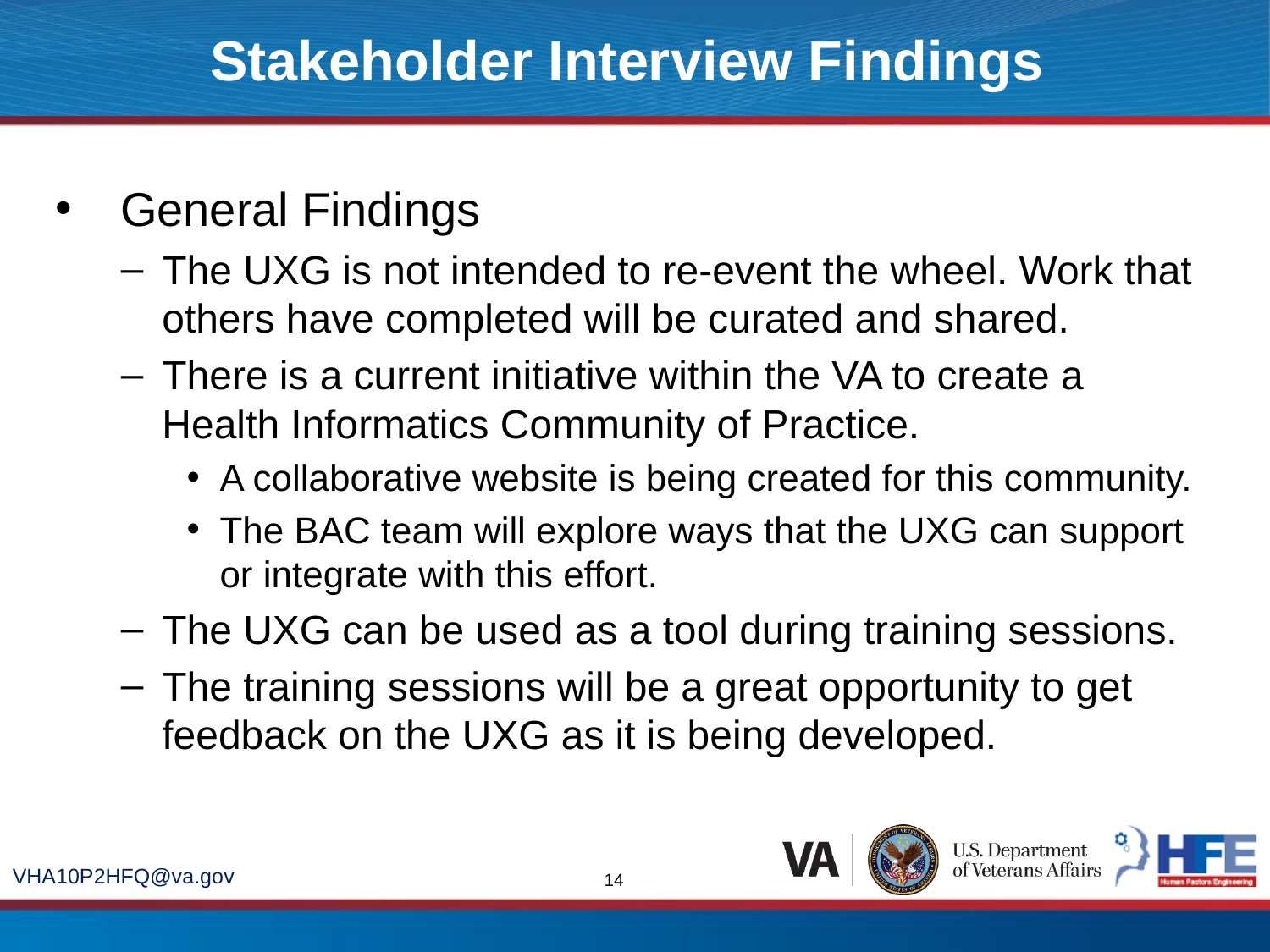

Stakeholder Interview Findings
General Findings
The UXG is not intended to re-event the wheel. Work that others have completed will be curated and shared.
There is a current initiative within the VA to create a Health Informatics Community of Practice.
A collaborative website is being created for this community.
The BAC team will explore ways that the UXG can support or integrate with this effort.
The UXG can be used as a tool during training sessions.
The training sessions will be a great opportunity to get feedback on the UXG as it is being developed.